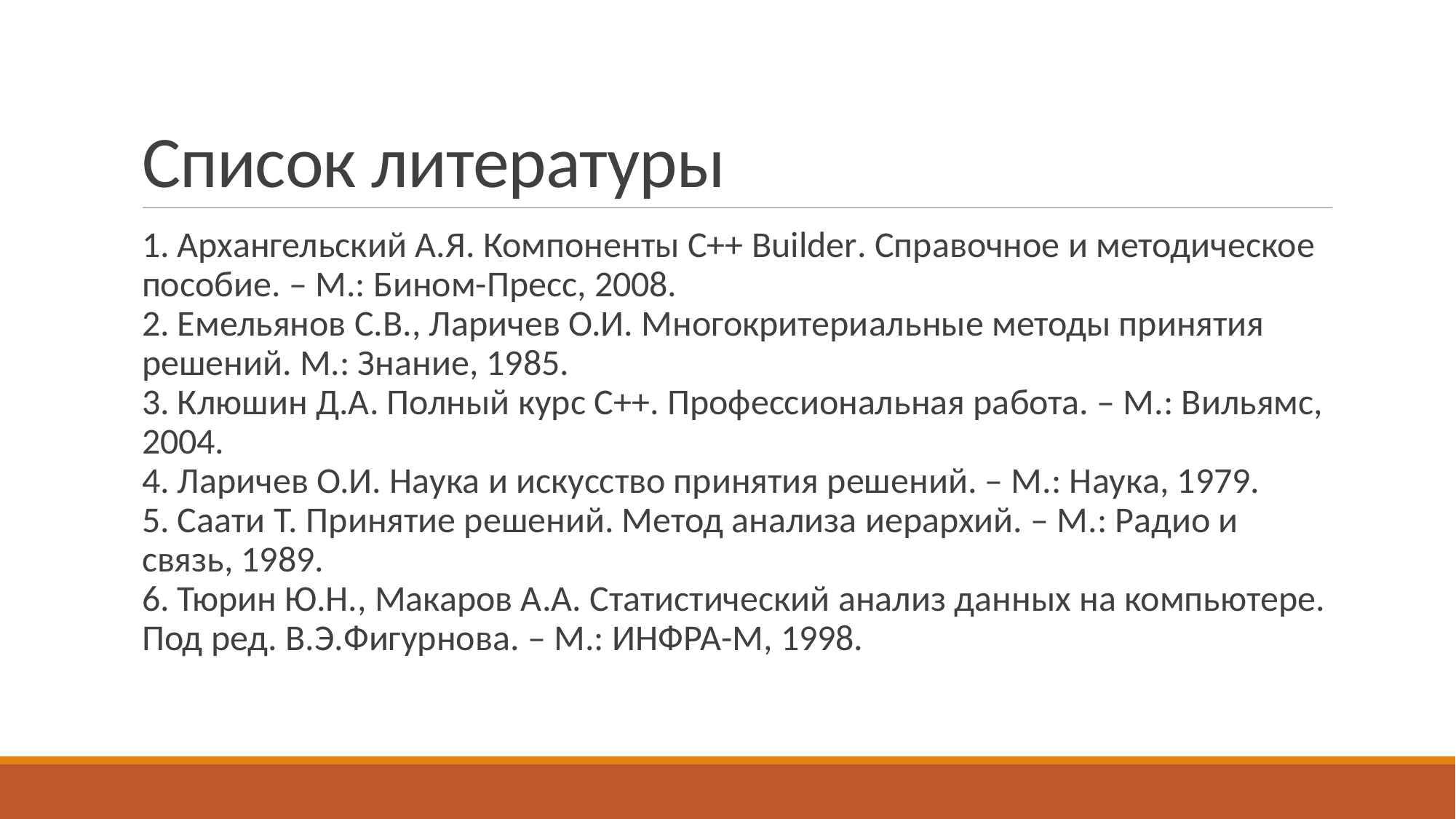

# Список литературы
1. Архангельский А.Я. Компоненты C++ Builder. Справочное и методическое пособие. – М.: Бином-Пресс, 2008.
2. Емельянов С.В., Ларичев О.И. Многокритериальные методы принятия решений. М.: Знание, 1985.
3. Клюшин Д.А. Полный курс C++. Профессиональная работа. – М.: Вильямс, 2004.
4. Ларичев О.И. Наука и искусство принятия решений. – М.: Наука, 1979.
5. Саати Т. Принятие решений. Метод анализа иерархий. – М.: Радио и связь, 1989.
6. Тюрин Ю.Н., Макаров А.А. Статистический анализ данных на компьютере. Под ред. В.Э.Фигурнова. – М.: ИНФРА-М, 1998.